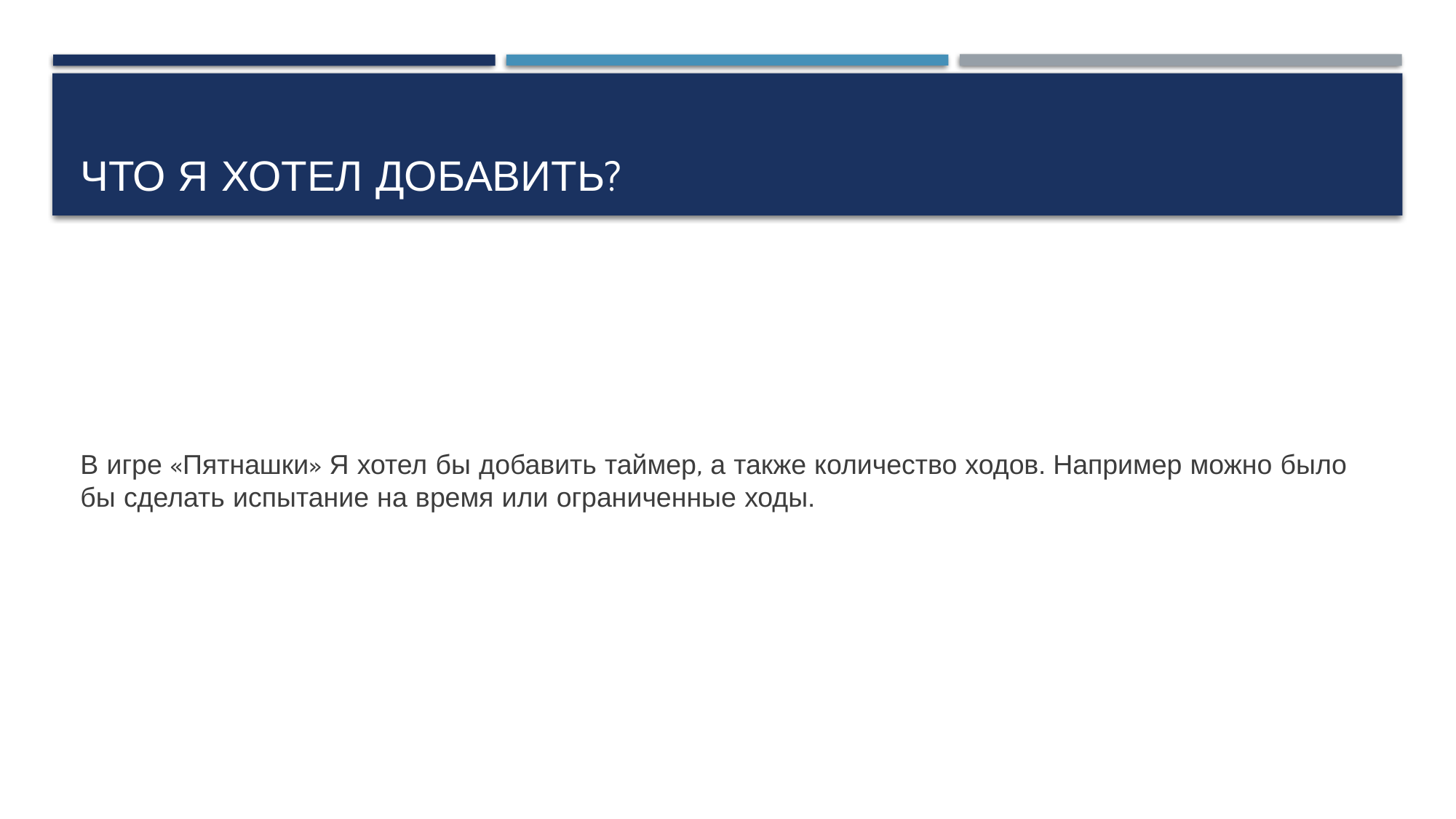

# Что я хотел добавить?
В игре «Пятнашки» Я хотел бы добавить таймер, а также количество ходов. Например можно было бы сделать испытание на время или ограниченные ходы.